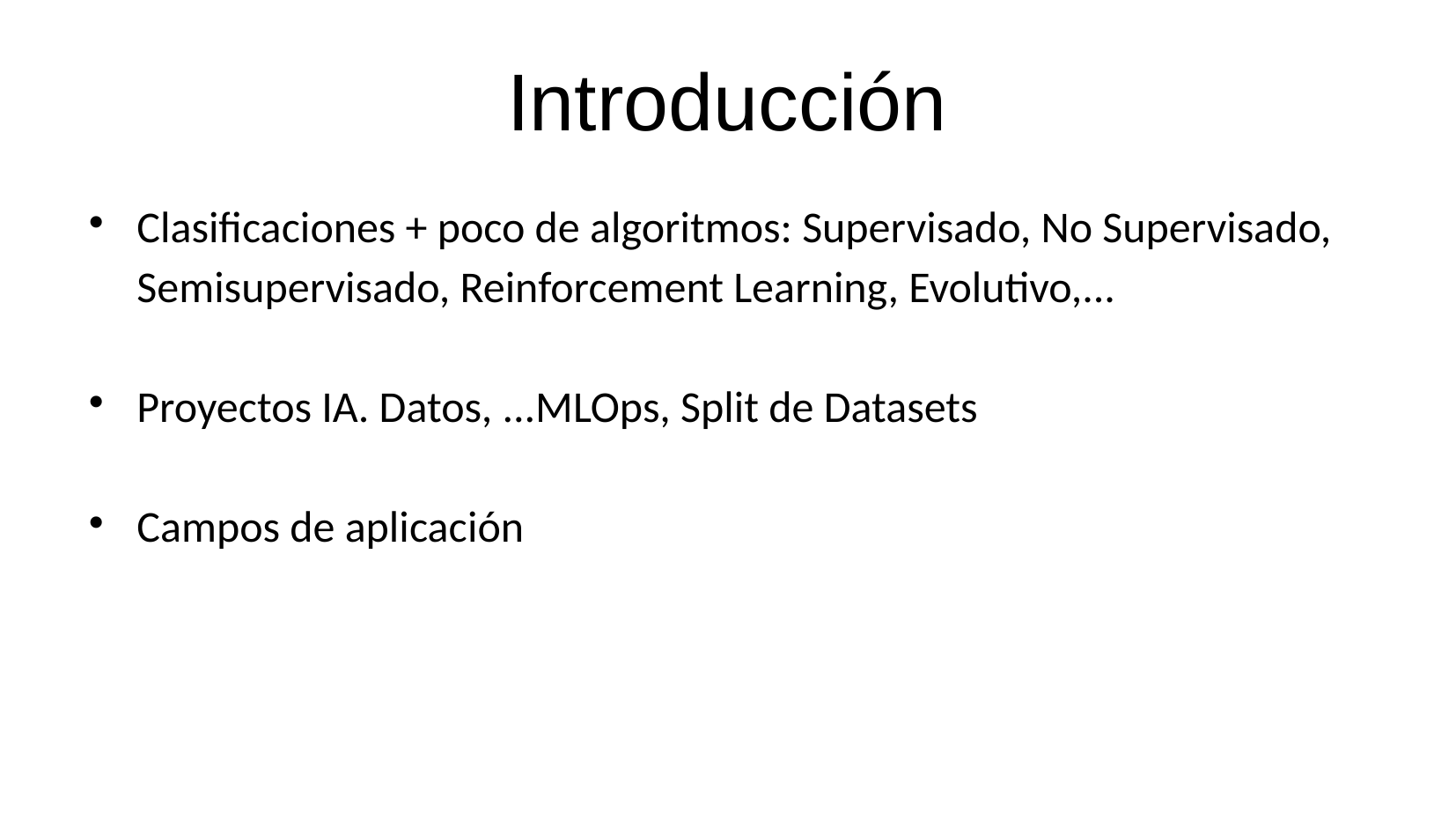

Introducción
Clasificaciones + poco de algoritmos: Supervisado, No Supervisado, Semisupervisado, Reinforcement Learning, Evolutivo,...
Proyectos IA. Datos, ...MLOps, Split de Datasets
Campos de aplicación